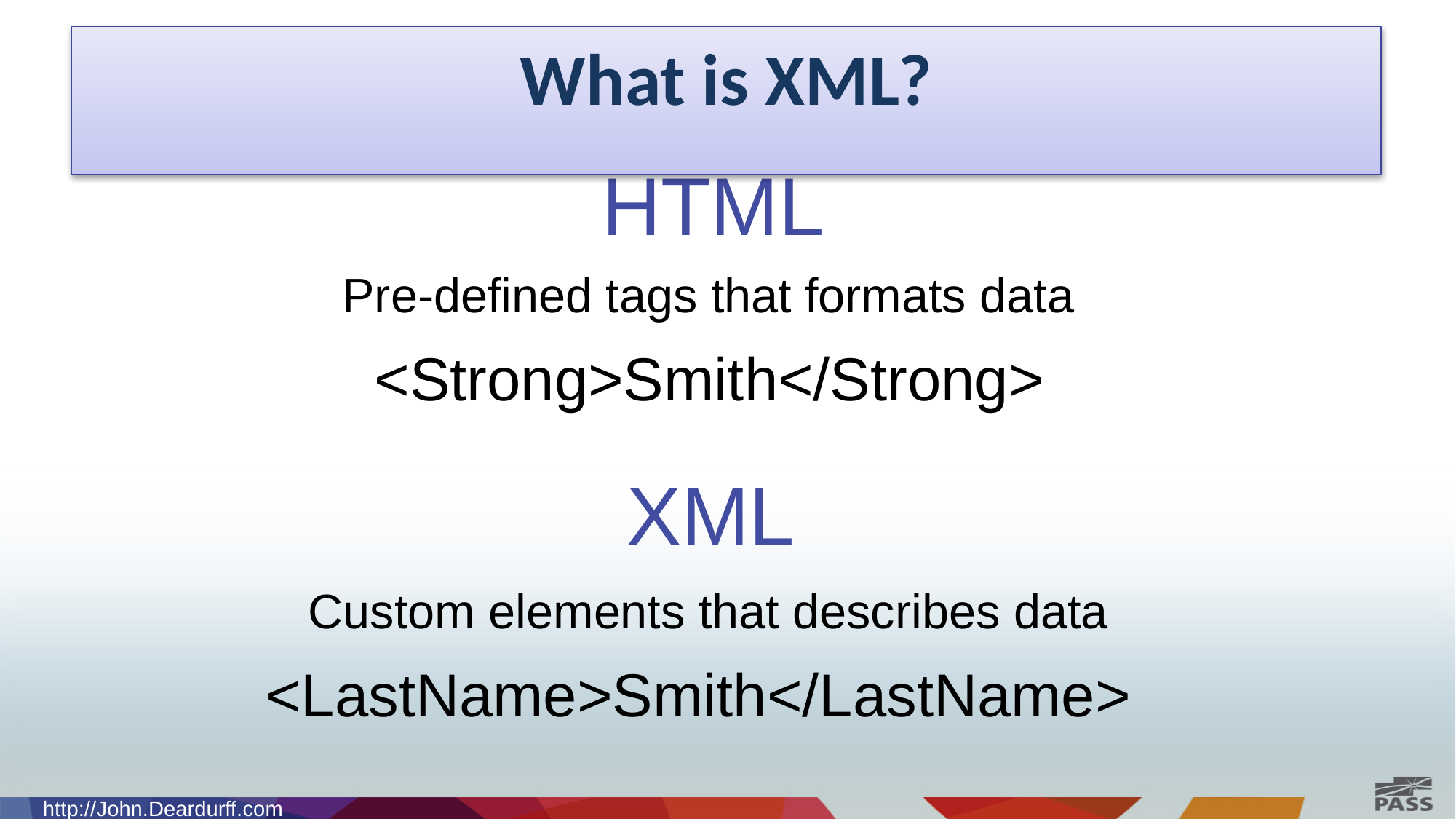

# What is XML?
HTML
Pre-defined tags that formats data
<Strong>Smith</Strong>
XML
Custom elements that describes data
<LastName>Smith</LastName>